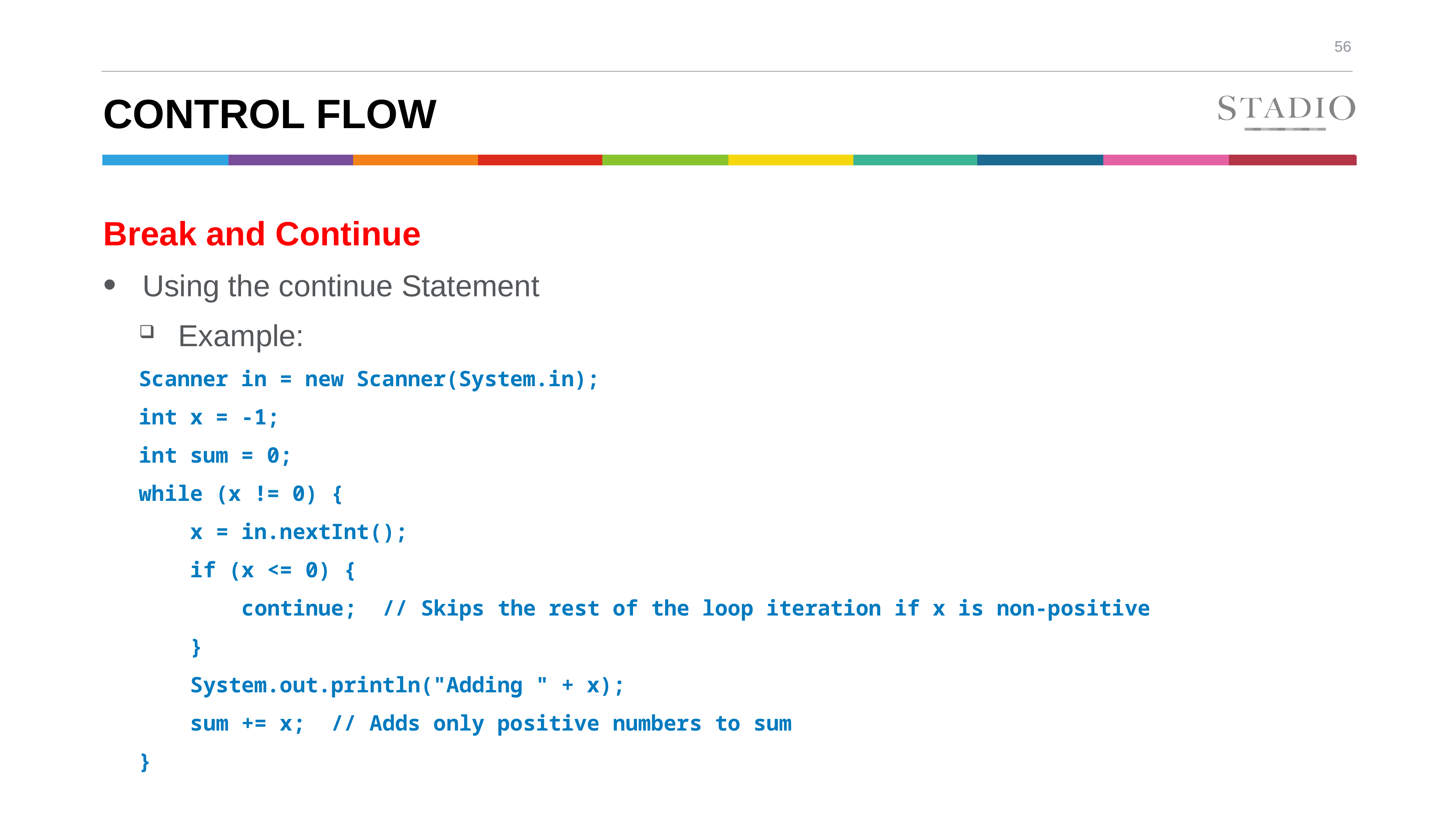

# Control flow

Break and Continue
Using the continue Statement
Example:
Scanner in = new Scanner(System.in);
int x = -1;
int sum = 0;
while (x != 0) {
    x = in.nextInt();
    if (x <= 0) {
        continue;  // Skips the rest of the loop iteration if x is non-positive
    }
    System.out.println("Adding " + x);
    sum += x;  // Adds only positive numbers to sum
}